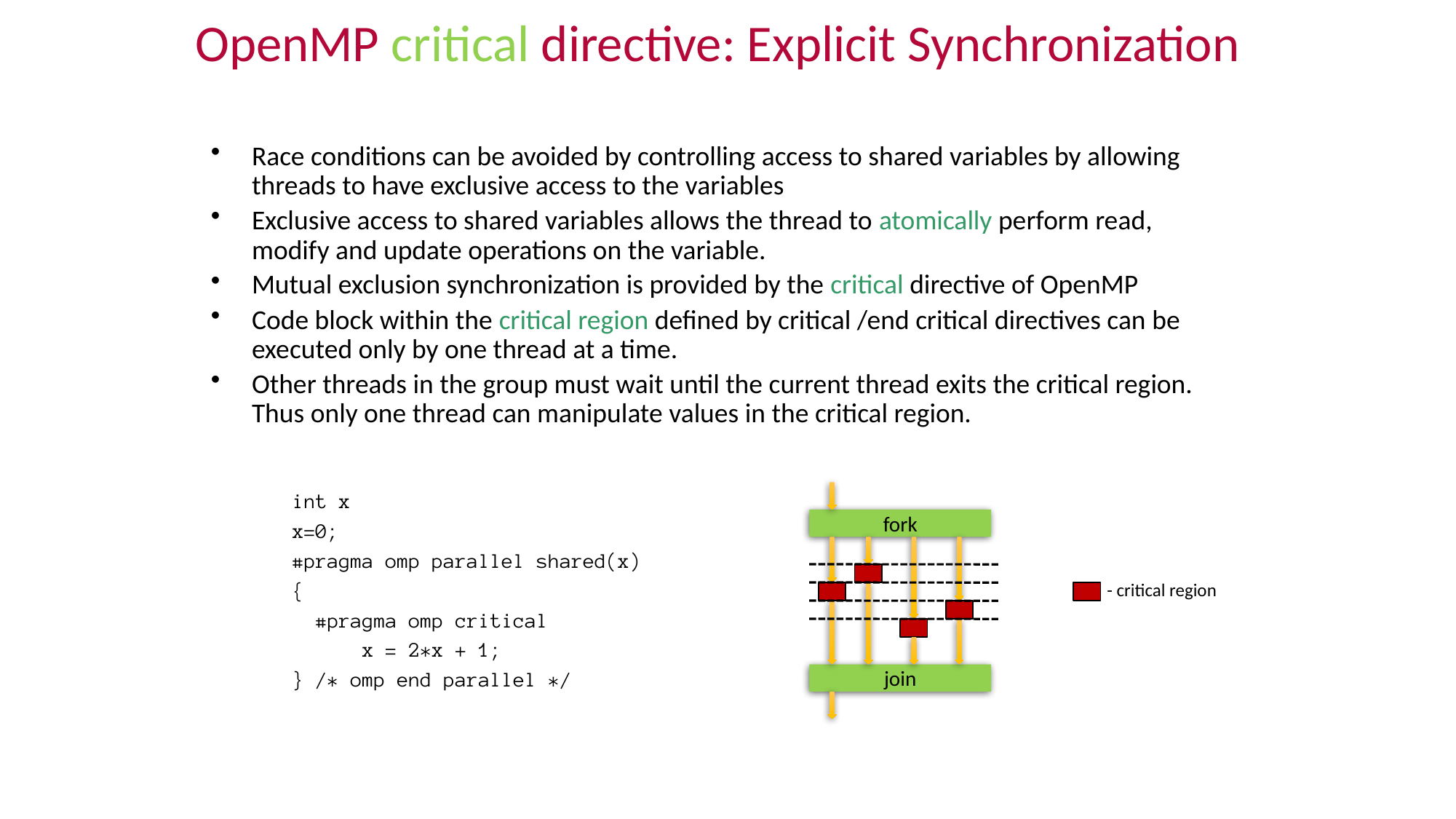

OpenMP critical directive: Explicit Synchronization
Race conditions can be avoided by controlling access to shared variables by allowing threads to have exclusive access to the variables
Exclusive access to shared variables allows the thread to atomically perform read, modify and update operations on the variable.
Mutual exclusion synchronization is provided by the critical directive of OpenMP
Code block within the critical region defined by critical /end critical directives can be executed only by one thread at a time.
Other threads in the group must wait until the current thread exits the critical region. Thus only one thread can manipulate values in the critical region.

int x
x=0;
#pragma omp parallel shared(x)
{
  #pragma omp critical
      x = 2*x + 1;
} /* omp end parallel */

fork

- critical region

join